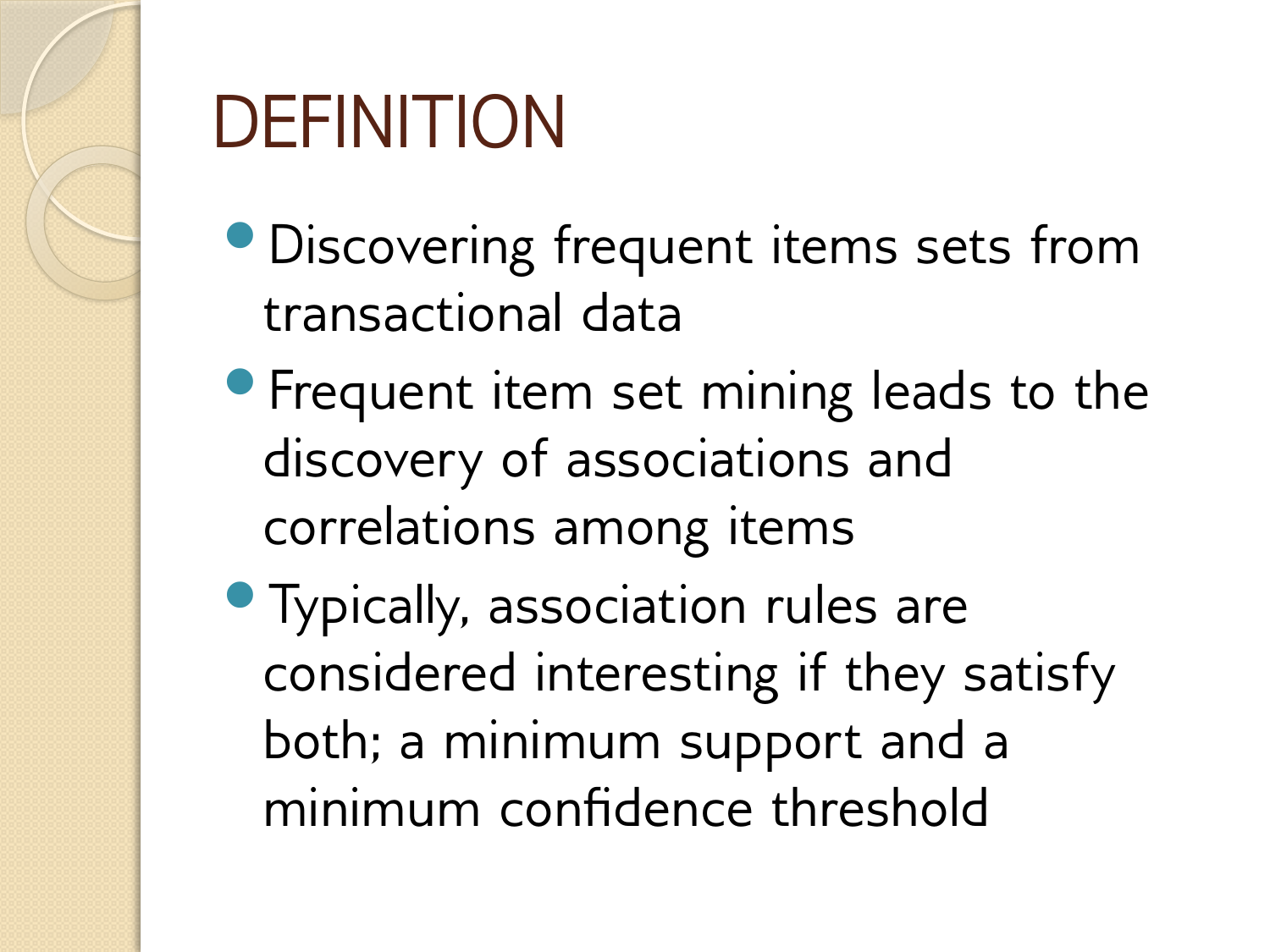

# DEFINITION
Discovering frequent items sets from transactional data
Frequent item set mining leads to the discovery of associations and correlations among items
Typically, association rules are considered interesting if they satisfy both; a minimum support and a minimum confidence threshold